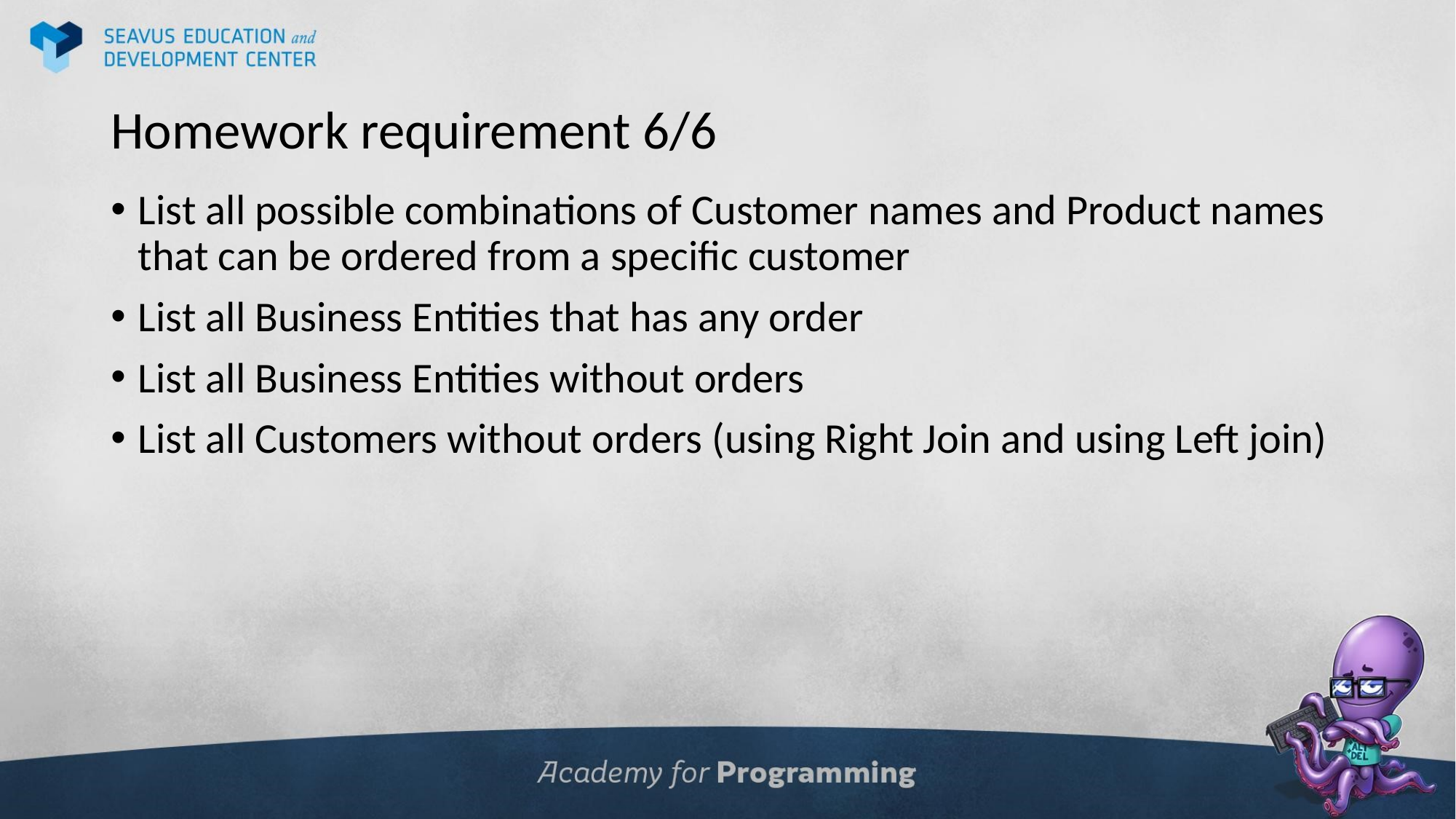

# Homework requirement 6/6
List all possible combinations of Customer names and Product names that can be ordered from a specific customer
List all Business Entities that has any order
List all Business Entities without orders
List all Customers without orders (using Right Join and using Left join)